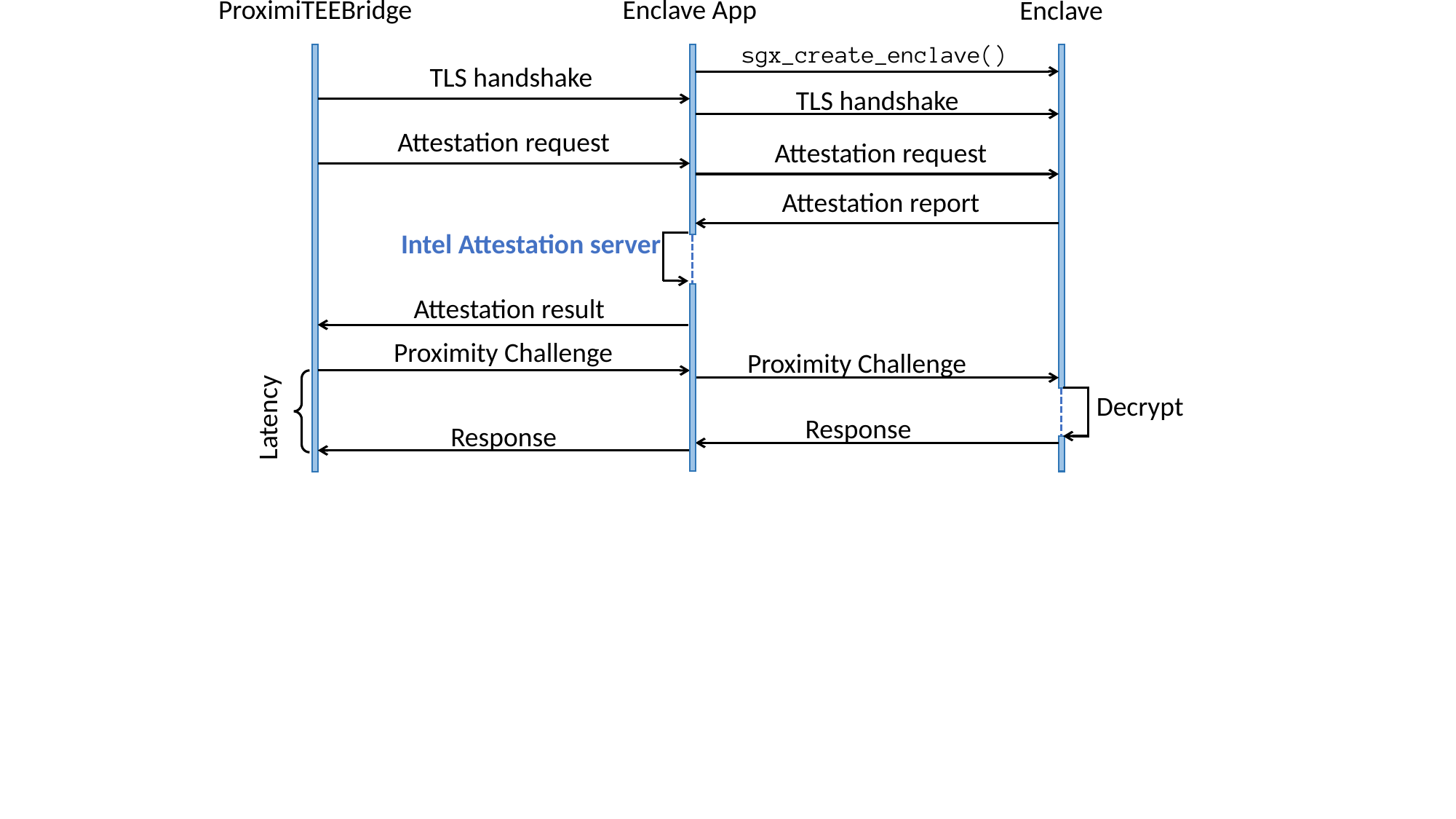

ProximiTEEBridge
Enclave App
Enclave
sgx_create_enclave()

TLS handshake
TLS handshake
Attestation request
Attestation request
Attestation report
Intel Attestation server

Attestation result
Proximity Challenge
Proximity Challenge

Decrypt
Latency
Response
Response